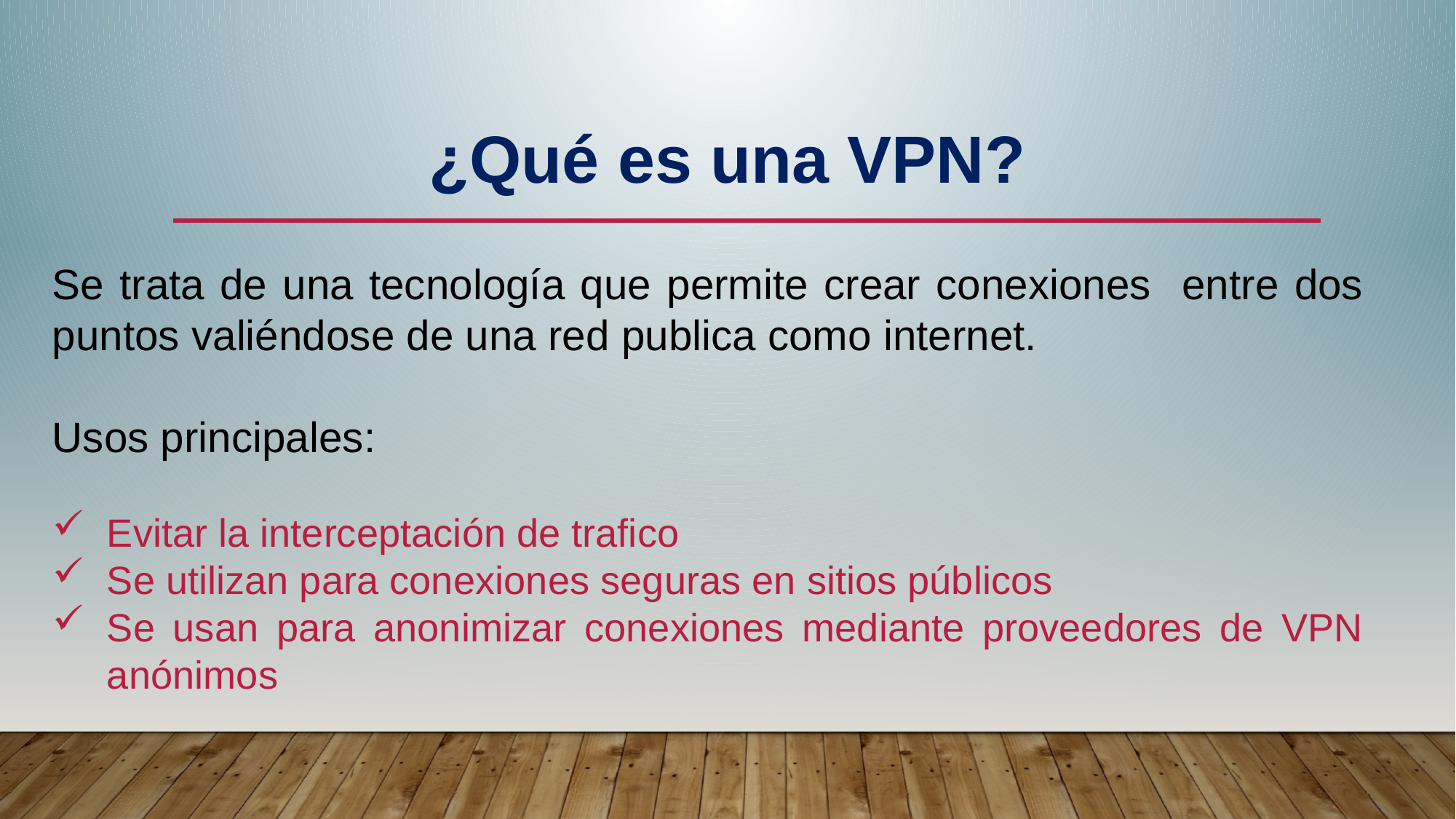

¿Qué es una VPN?
Se trata de una tecnología que permite crear conexiones  entre dos puntos valiéndose de una red publica como internet.

Usos principales:

Evitar la interceptación de trafico
Se utilizan para conexiones seguras en sitios públicos
Se usan para anonimizar conexiones mediante proveedores de VPN anónimos